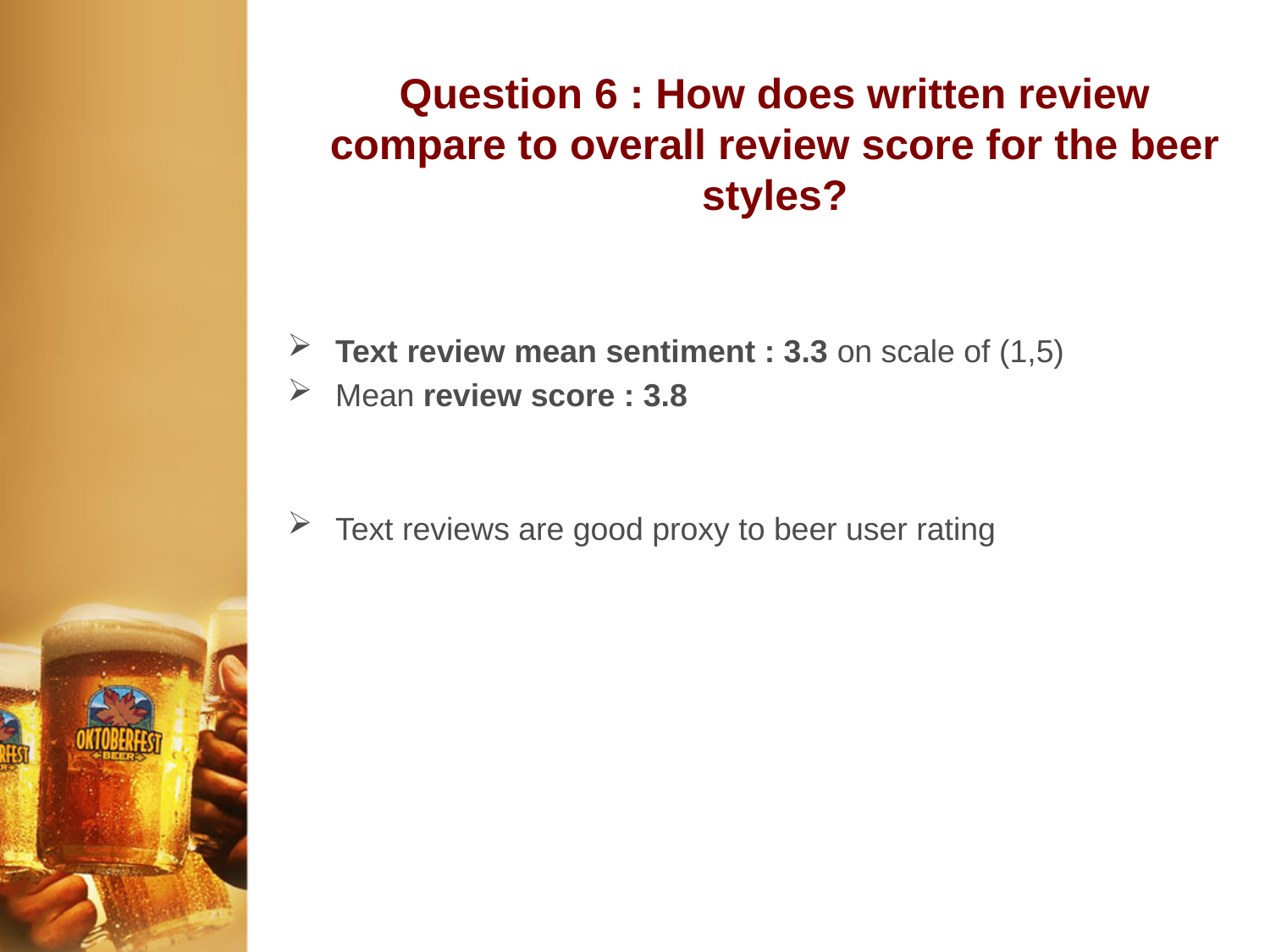

# Question 6 : How does written review compare to overall review score for the beer styles?

Text review mean sentiment : 3.3 on scale of (1,5)
Mean review score : 3.8

Text reviews are good proxy to beer user rating